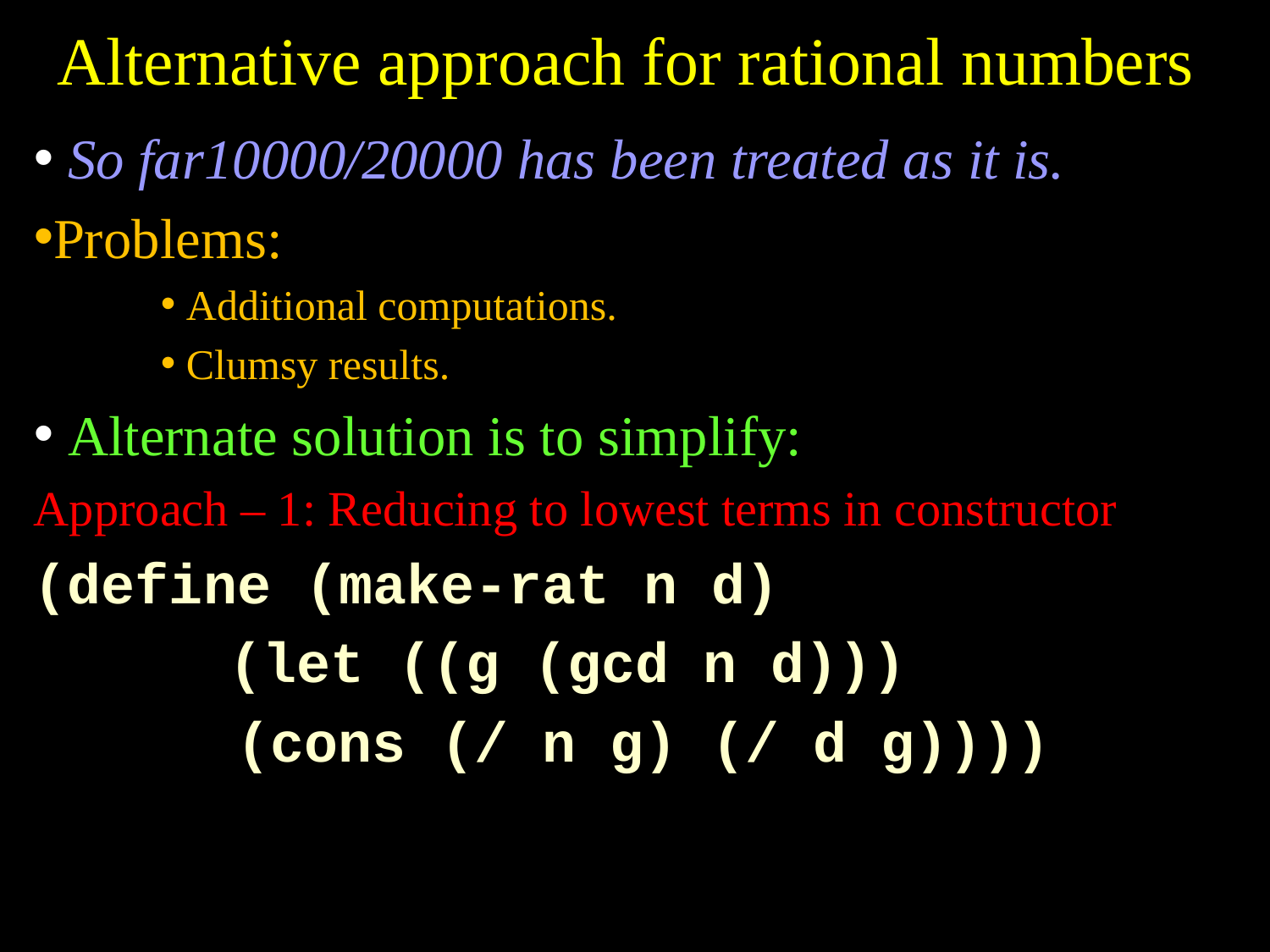

# Alternative approach for rational numbers
 So far10000/20000 has been treated as it is.
Problems:
 Additional computations.
 Clumsy results.
 Alternate solution is to simplify:
Approach – 1: Reducing to lowest terms in constructor
(define (make-rat n d)
  	  (let ((g (gcd n d)))
      (cons (/ n g) (/ d g))))